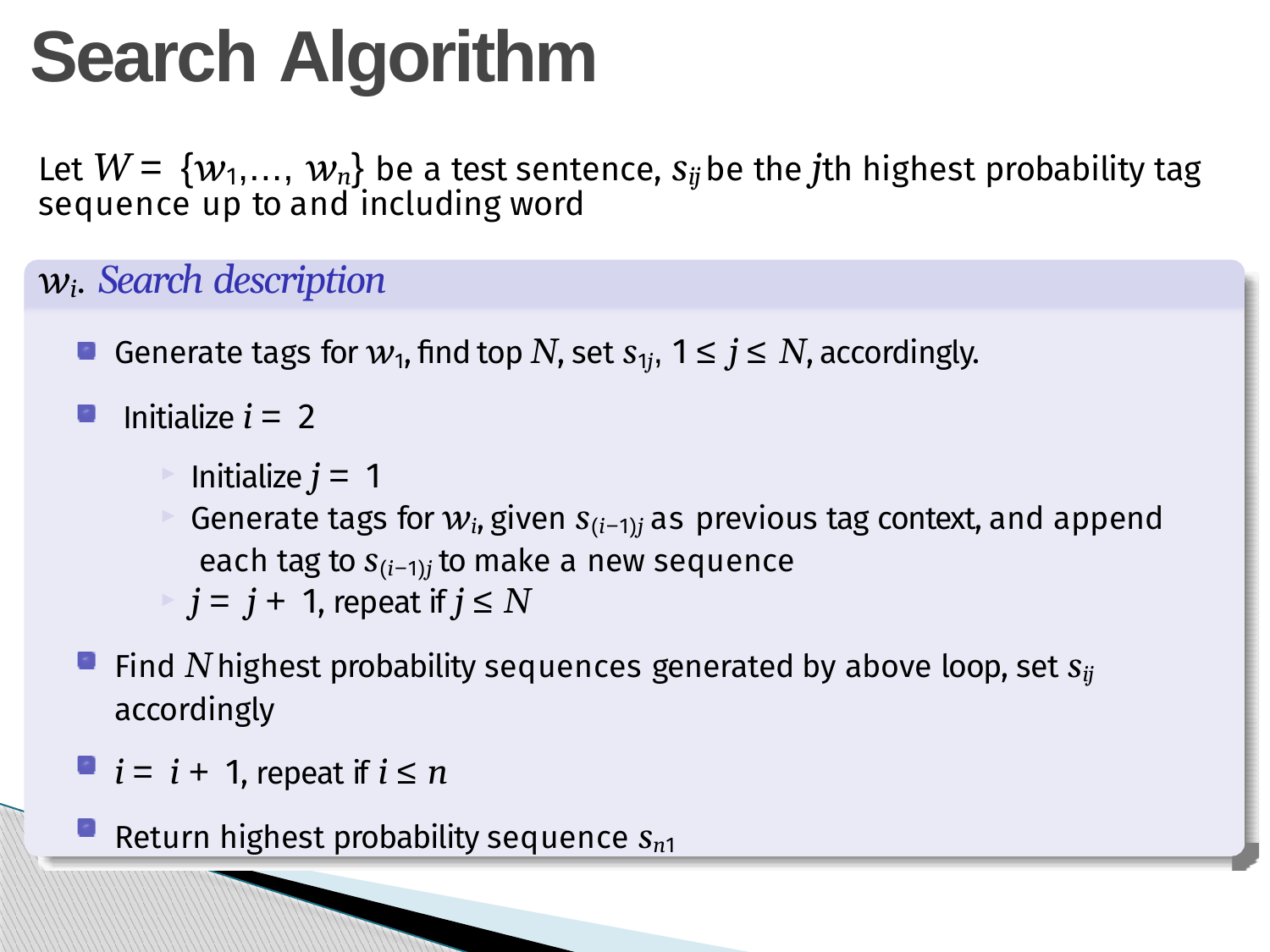

# Search Algorithm
Let W = {w1,..., wn} be a test sentence, sij be the jth highest probability tag
sequence up to and including word wi.  Search description

Generate tags for w1, find top N, set s1j, 1 ≤ j ≤ N, accordingly.  Initialize i = 2
Initialize j = 1
Generate tags for wi, given s(i−1)j as previous tag context, and append  each tag to s(i−1)j to make a new sequence
j = j + 1, repeat if j ≤ N
Find N highest probability sequences generated by above loop, set sij
accordingly
i = i + 1, repeat if i ≤ n
Return highest probability sequence sn1
Week 4, Lecture 4
7 / 8